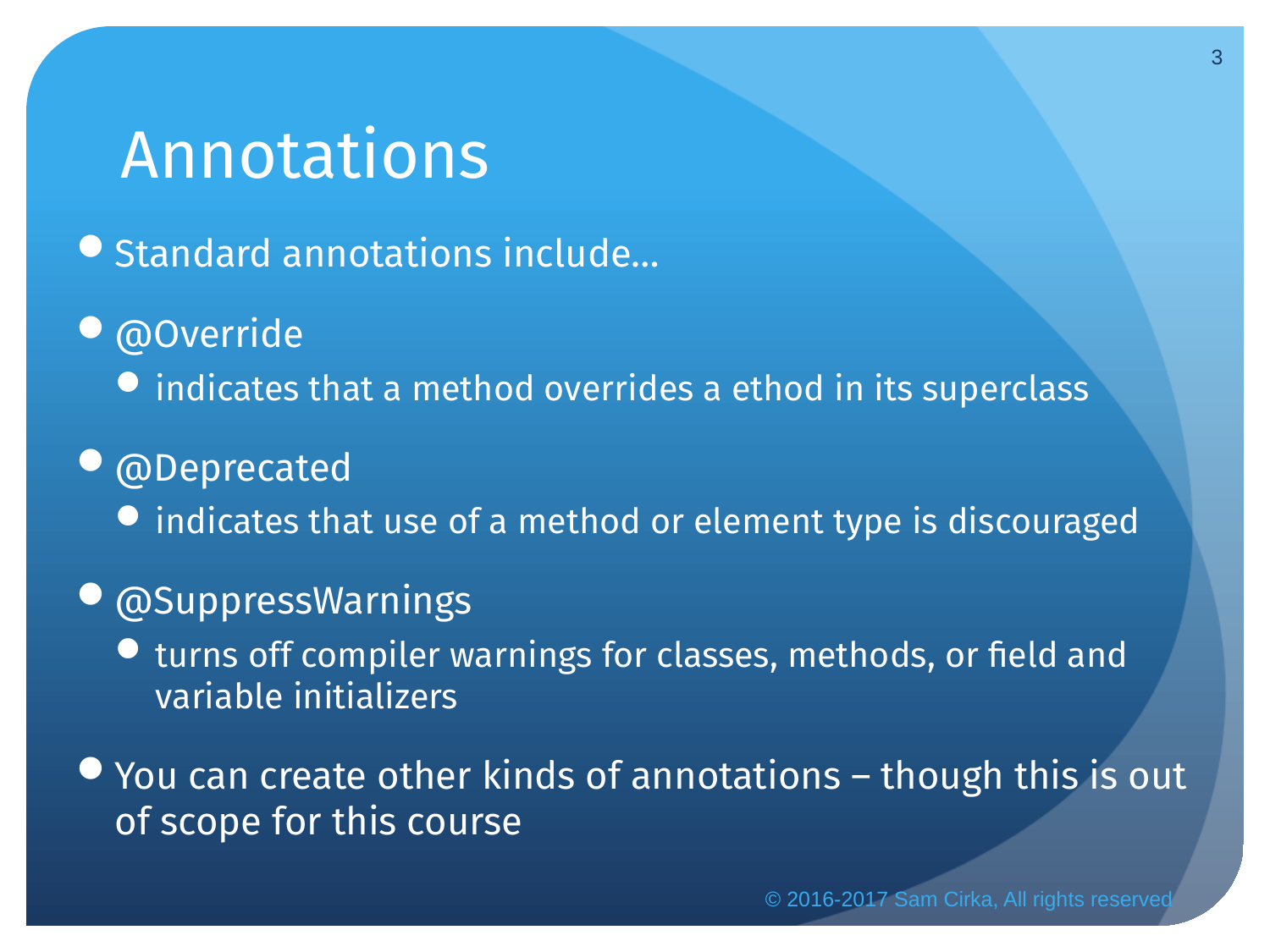

3
# Annotations
Standard annotations include…
@Override
indicates that a method overrides a ethod in its superclass
@Deprecated
indicates that use of a method or element type is discouraged
@SuppressWarnings
turns off compiler warnings for classes, methods, or field and variable initializers
You can create other kinds of annotations – though this is out of scope for this course
© 2016-2017 Sam Cirka, All rights reserved